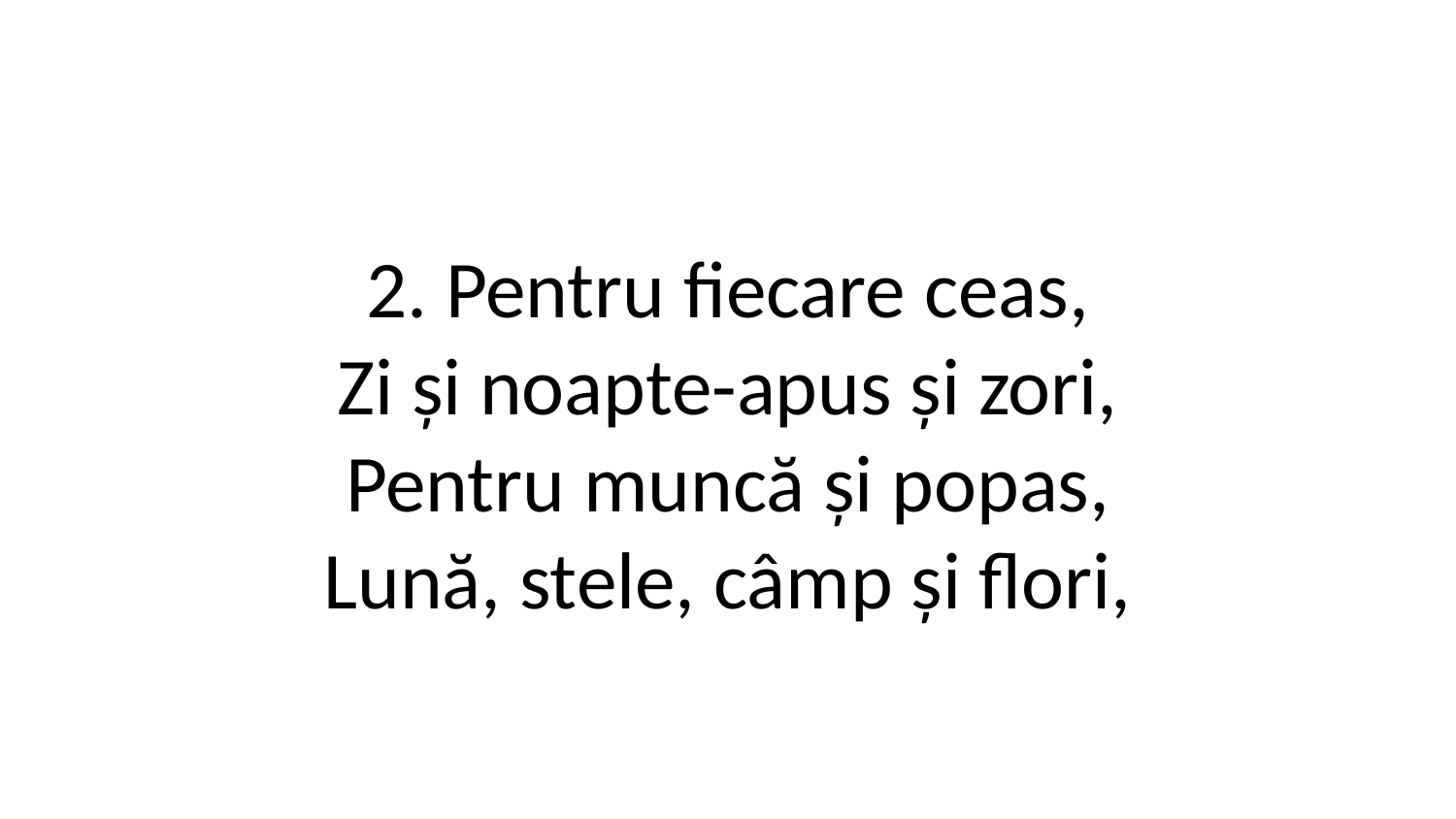

2. Pentru fiecare ceas,
Zi și noapte-apus și zori,
Pentru muncă și popas,
Lună, stele, câmp și flori,